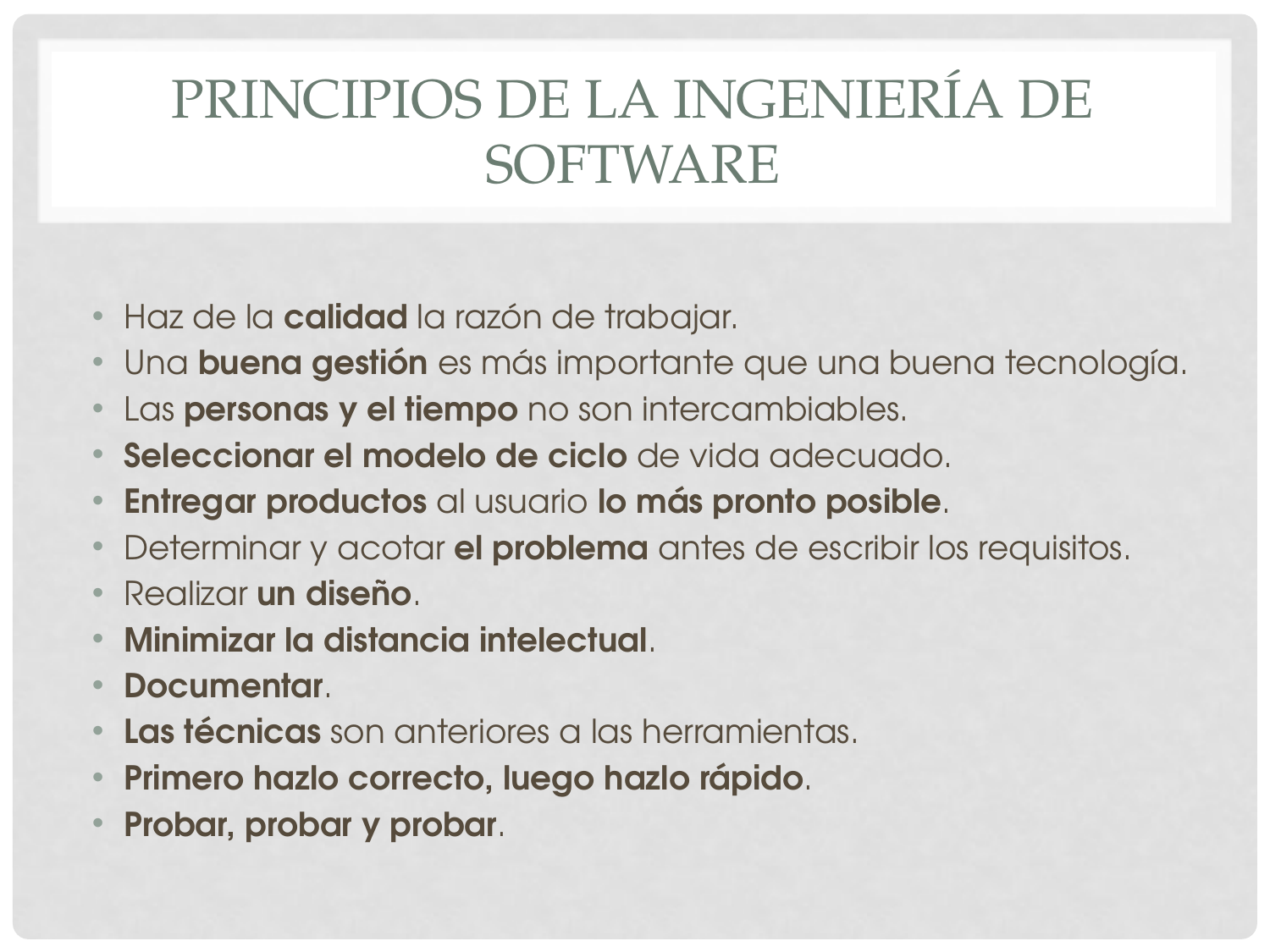

# Principios de la ingeniería de software

Haz de la calidad la razón de trabajar.
Una buena gestión es más importante que una buena tecnología.
Las personas y el tiempo no son intercambiables.
Seleccionar el modelo de ciclo de vida adecuado.
Entregar productos al usuario lo más pronto posible.
Determinar y acotar el problema antes de escribir los requisitos.
Realizar un diseño.
Minimizar la distancia intelectual.
Documentar.
Las técnicas son anteriores a las herramientas.
Primero hazlo correcto, luego hazlo rápido.
Probar, probar y probar.